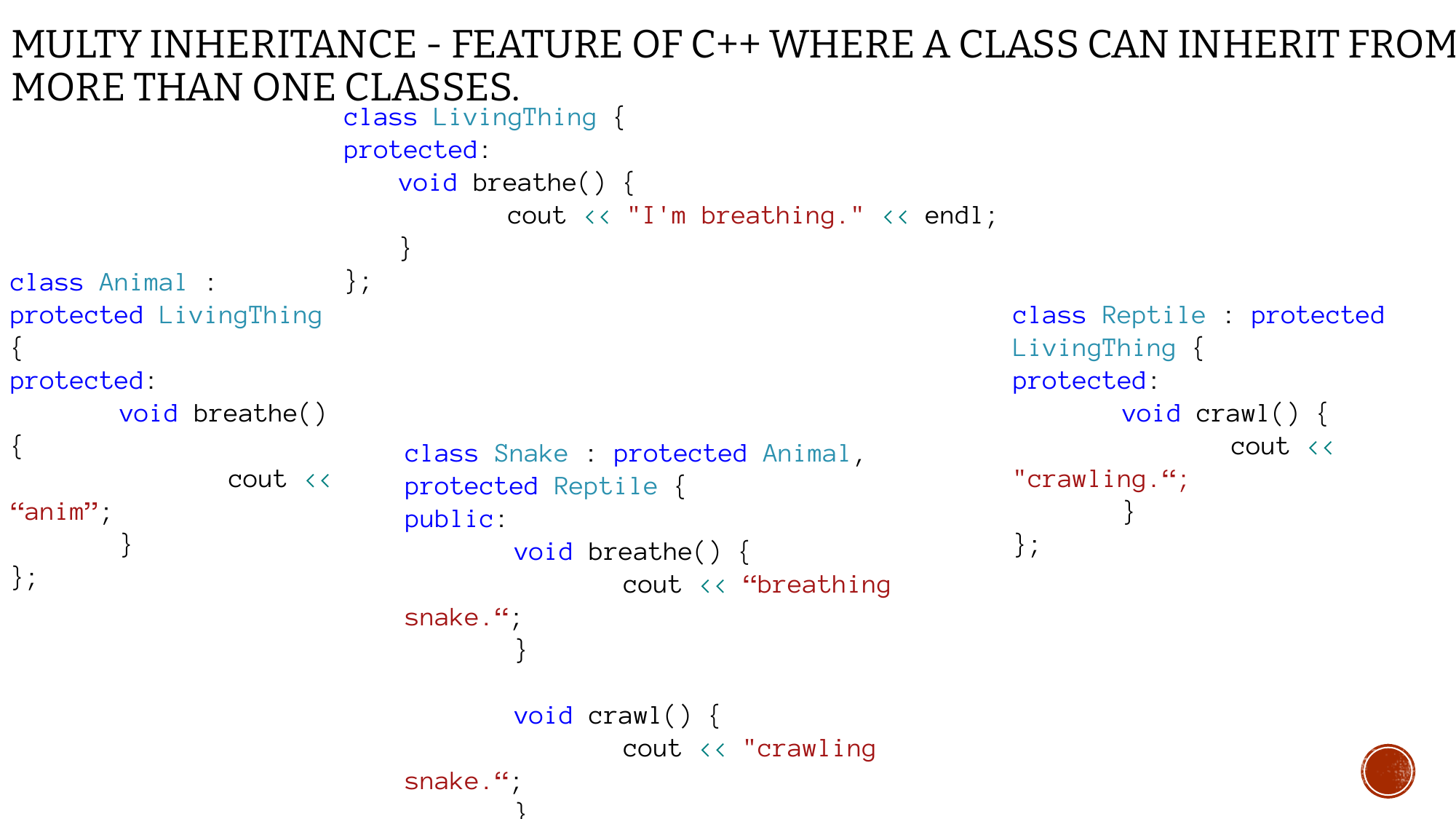

# Multy Inheritance - Feature of C++ where a class can inherit from more than one classes.
class LivingThing {
protected:
void breathe() {
	cout << "I'm breathing." << endl;
}
};

class Animal : protected LivingThing {
protected:
	void breathe() {
		cout << “anim”;
	}
};

class Reptile : protected LivingThing {
protected:
	void crawl() {
		cout << "crawling.“;
	}
};

class Snake : protected Animal, protected Reptile {
public:
	void breathe() {
		cout << “breathing snake.“;
	}

	void crawl() {
		cout << "crawling snake.“;
	}
};